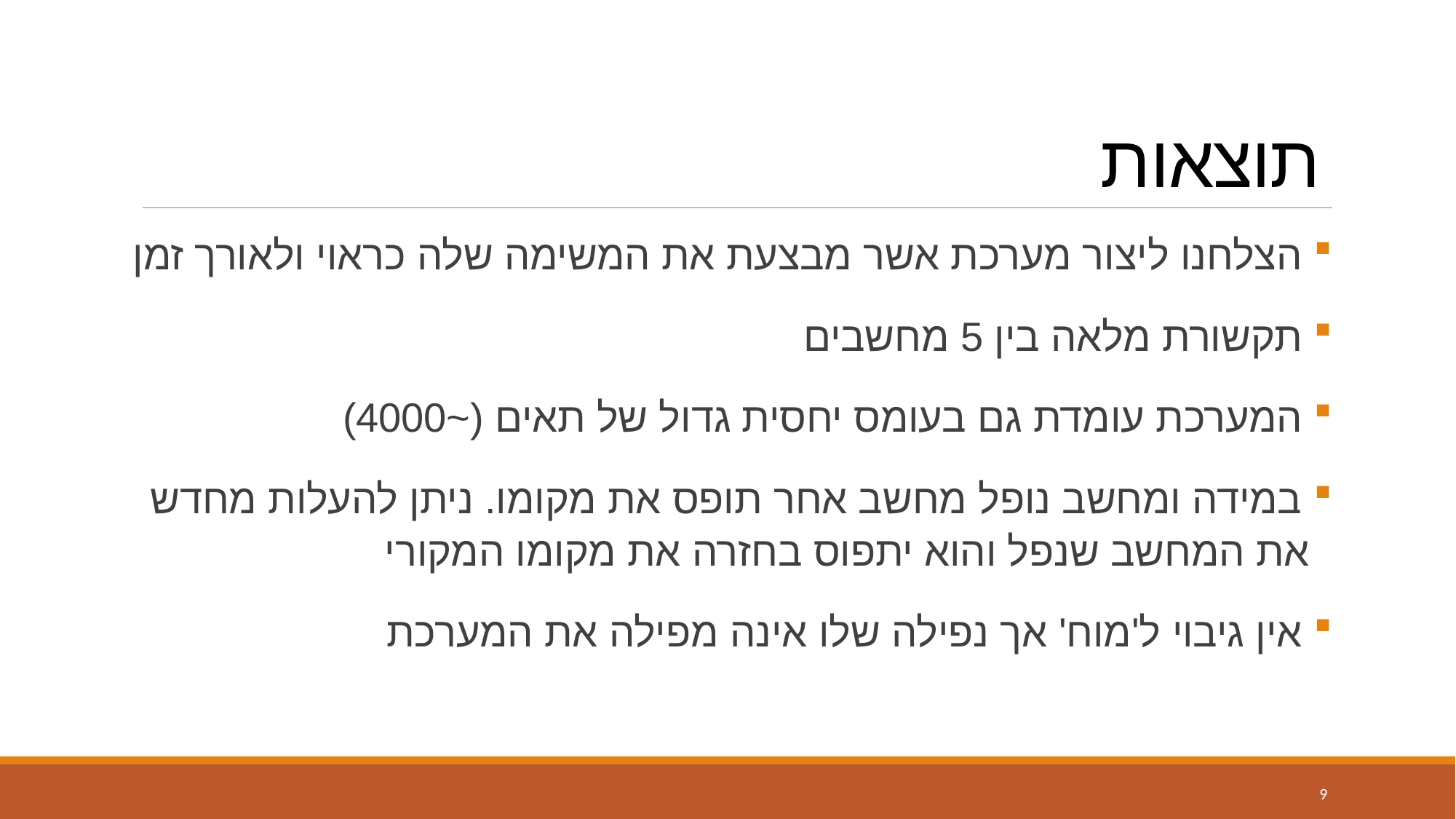

# תוצאות
 הצלחנו ליצור מערכת אשר מבצעת את המשימה שלה כראוי ולאורך זמן
 תקשורת מלאה בין 5 מחשבים
 המערכת עומדת גם בעומס יחסית גדול של תאים (~4000)
 במידה ומחשב נופל מחשב אחר תופס את מקומו. ניתן להעלות מחדש
 את המחשב שנפל והוא יתפוס בחזרה את מקומו המקורי
 אין גיבוי ל'מוח' אך נפילה שלו אינה מפילה את המערכת

9